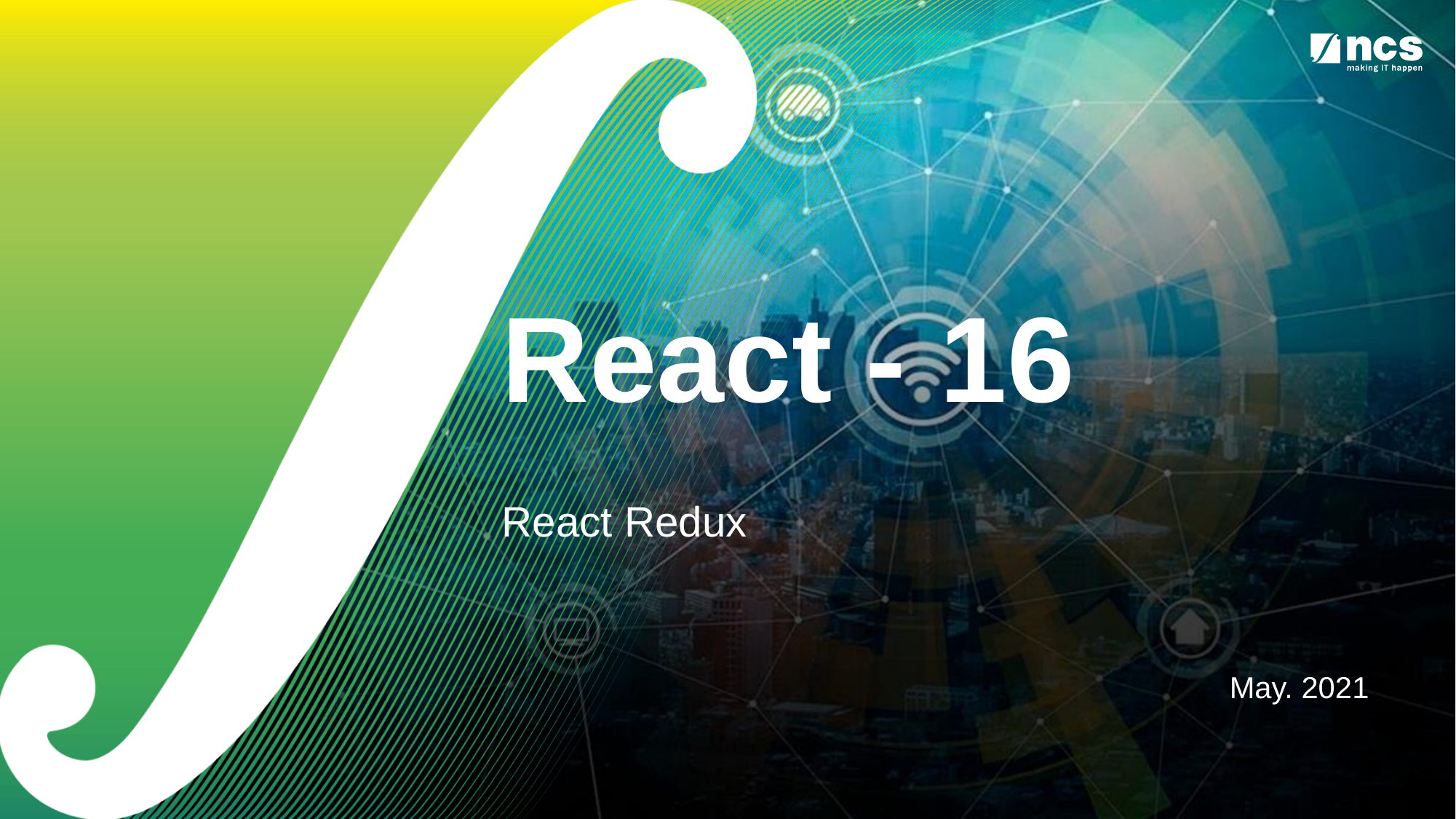

# React - 16 React Redux
May. 2021